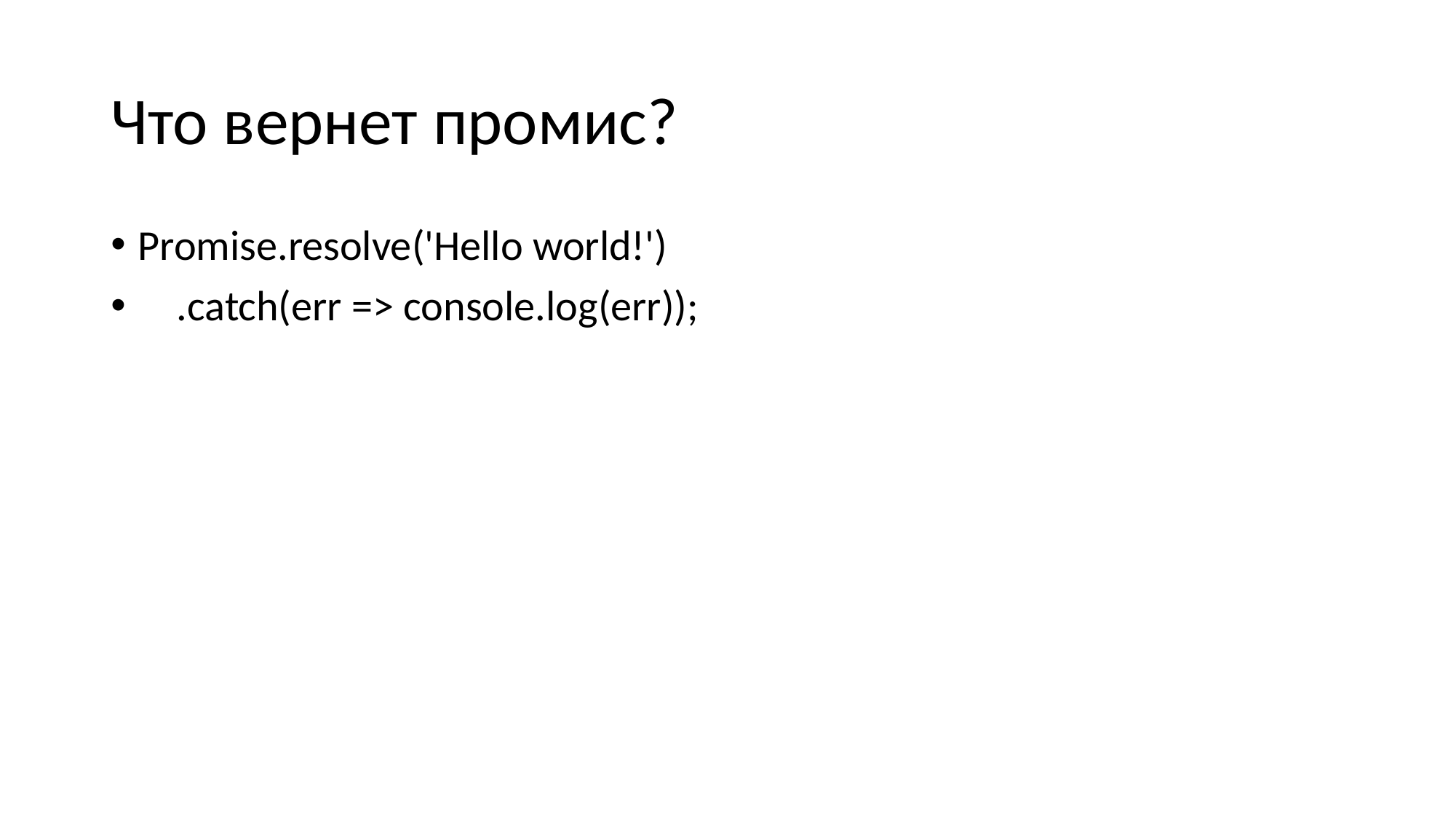

# Что вернет промис?
Promise.resolve('Hello world!')
    .catch(err => console.log(err));